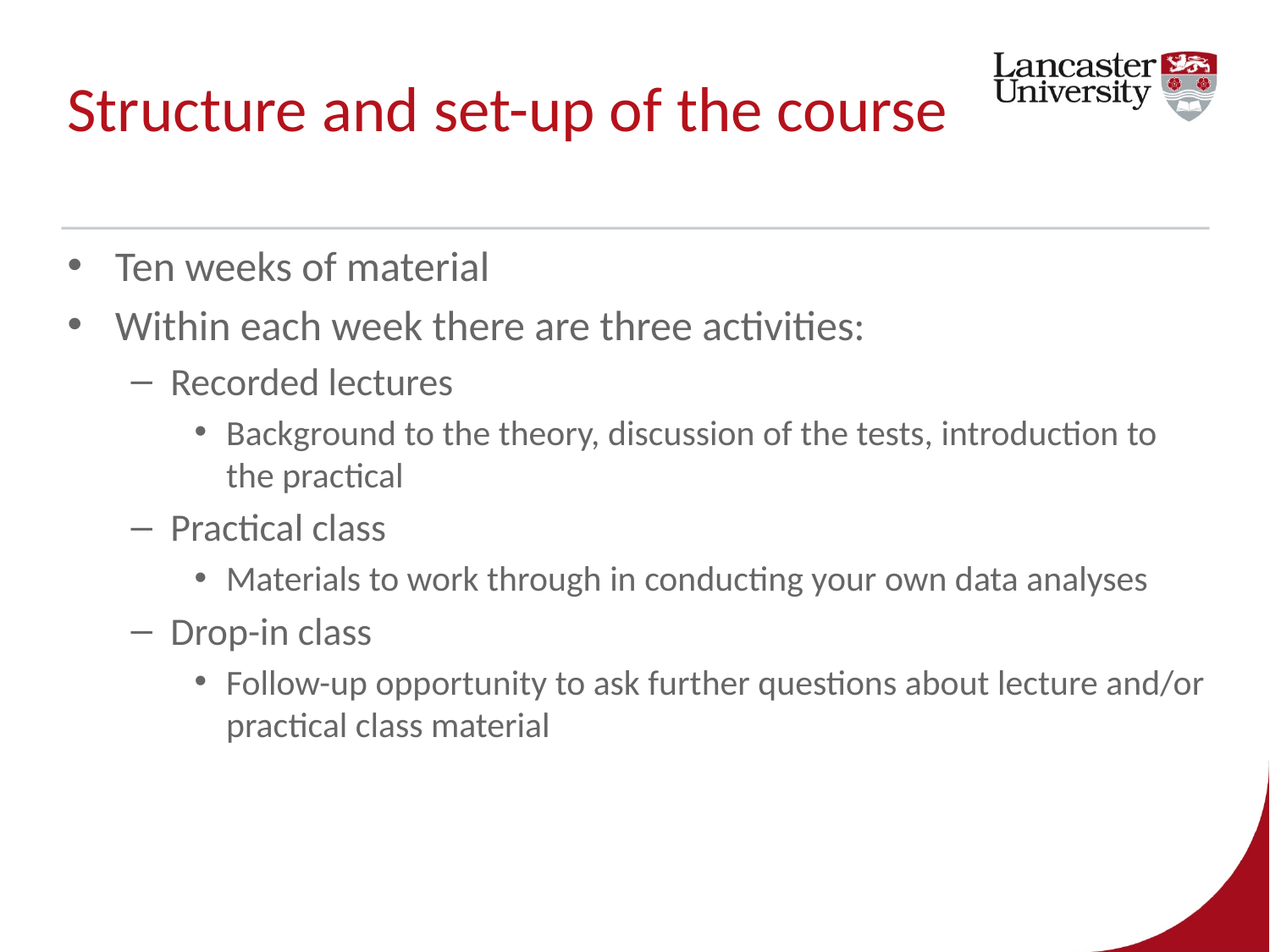

# Structure and set-up of the course
Ten weeks of material
Within each week there are three activities:
Recorded lectures
Background to the theory, discussion of the tests, introduction to the practical
Practical class
Materials to work through in conducting your own data analyses
Drop-in class
Follow-up opportunity to ask further questions about lecture and/or practical class material